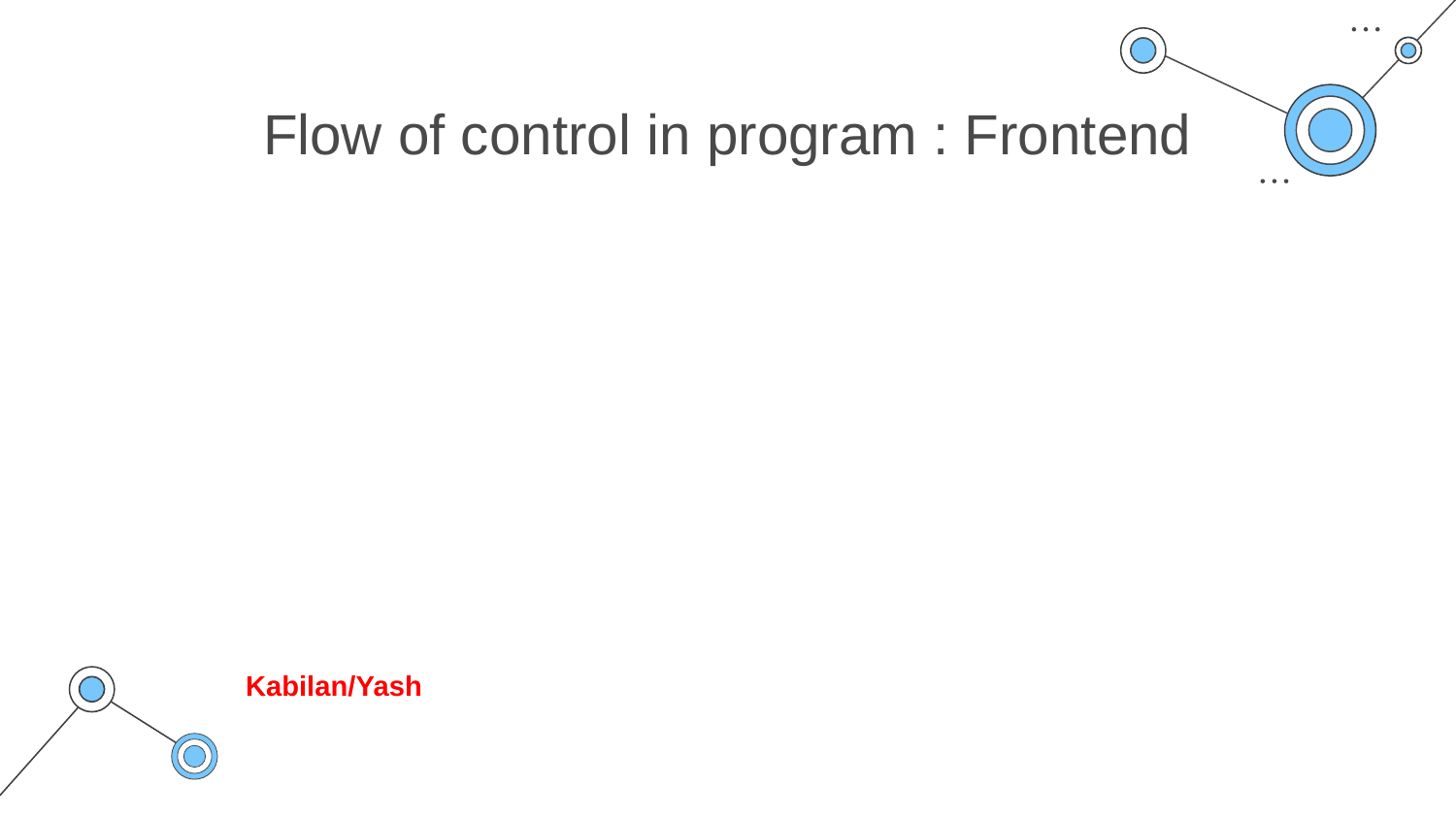

# Flow of control in program : Frontend
Kabilan/Yash